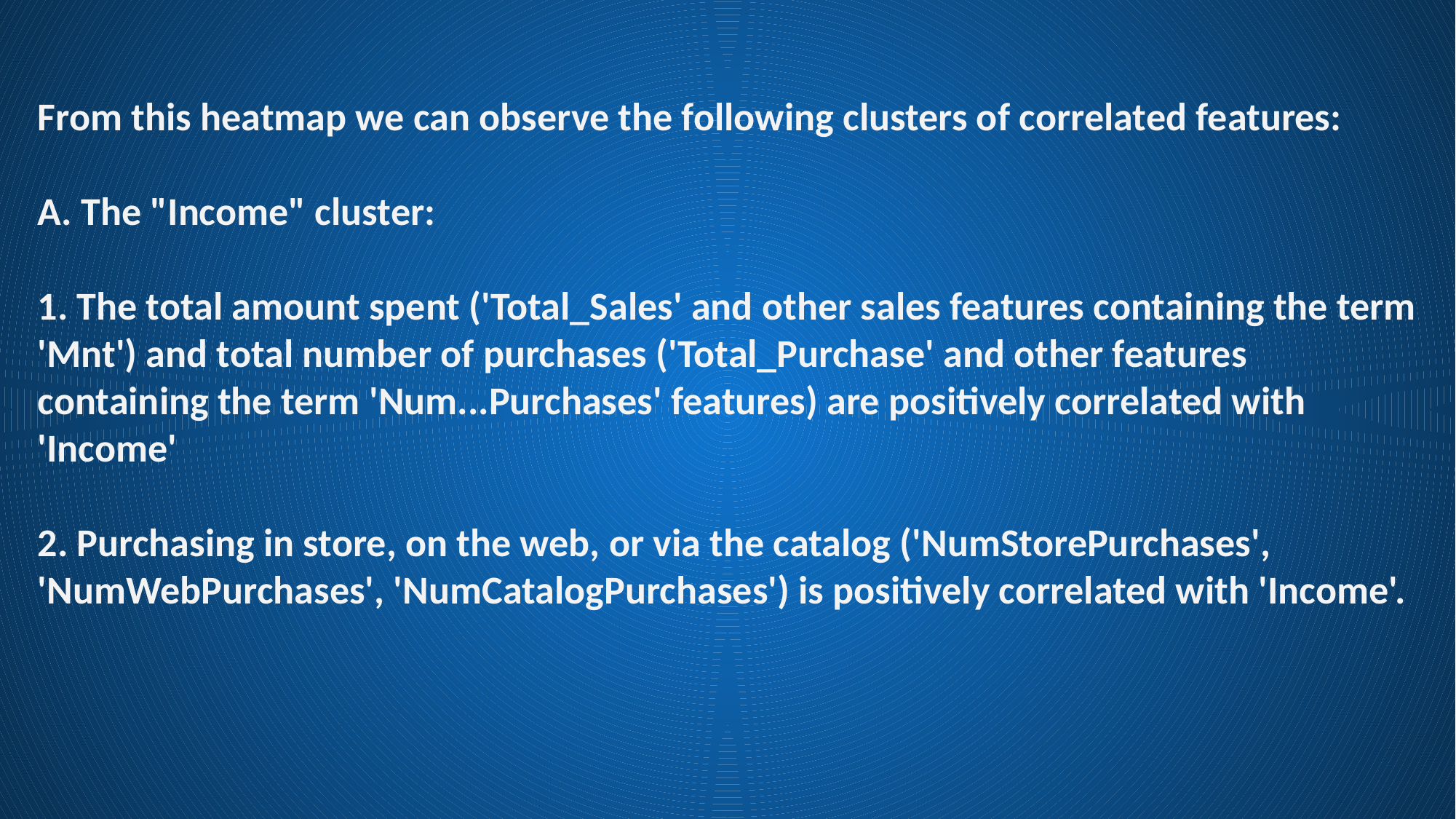

From this heatmap we can observe the following clusters of correlated features:

A. The "Income" cluster:

1. The total amount spent ('Total_Sales' and other sales features containing the term 'Mnt') and total number of purchases ('Total_Purchase' and other features containing the term 'Num...Purchases' features) are positively correlated with 'Income'

2. Purchasing in store, on the web, or via the catalog ('NumStorePurchases', 'NumWebPurchases', 'NumCatalogPurchases') is positively correlated with 'Income'.